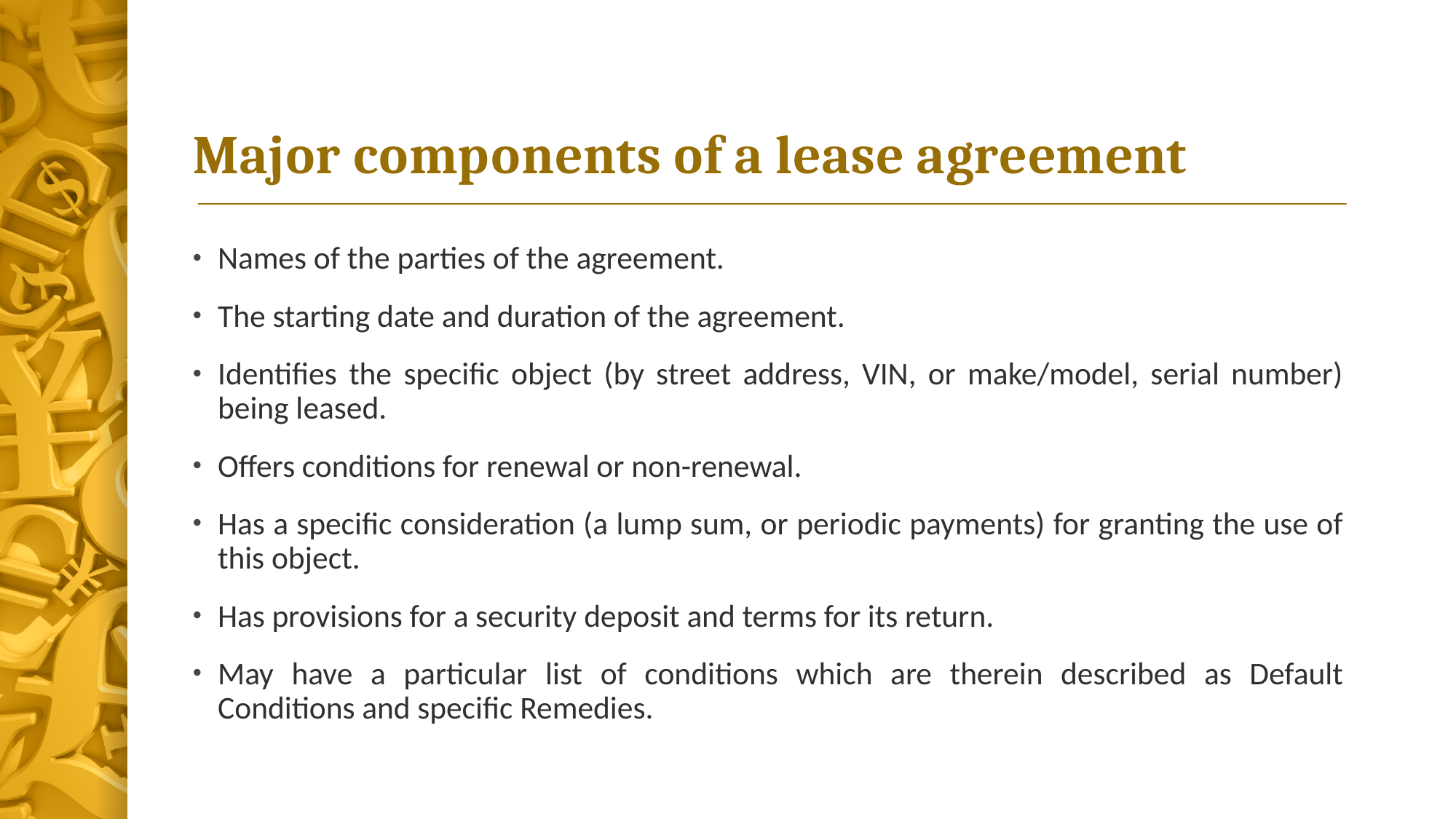

# Major components of a lease agreement
Names of the parties of the agreement.
The starting date and duration of the agreement.
Identifies the specific object (by street address, VIN, or make/model, serial number) being leased.
Offers conditions for renewal or non-renewal.
Has a specific consideration (a lump sum, or periodic payments) for granting the use of this object.
Has provisions for a security deposit and terms for its return.
May have a particular list of conditions which are therein described as Default Conditions and specific Remedies.